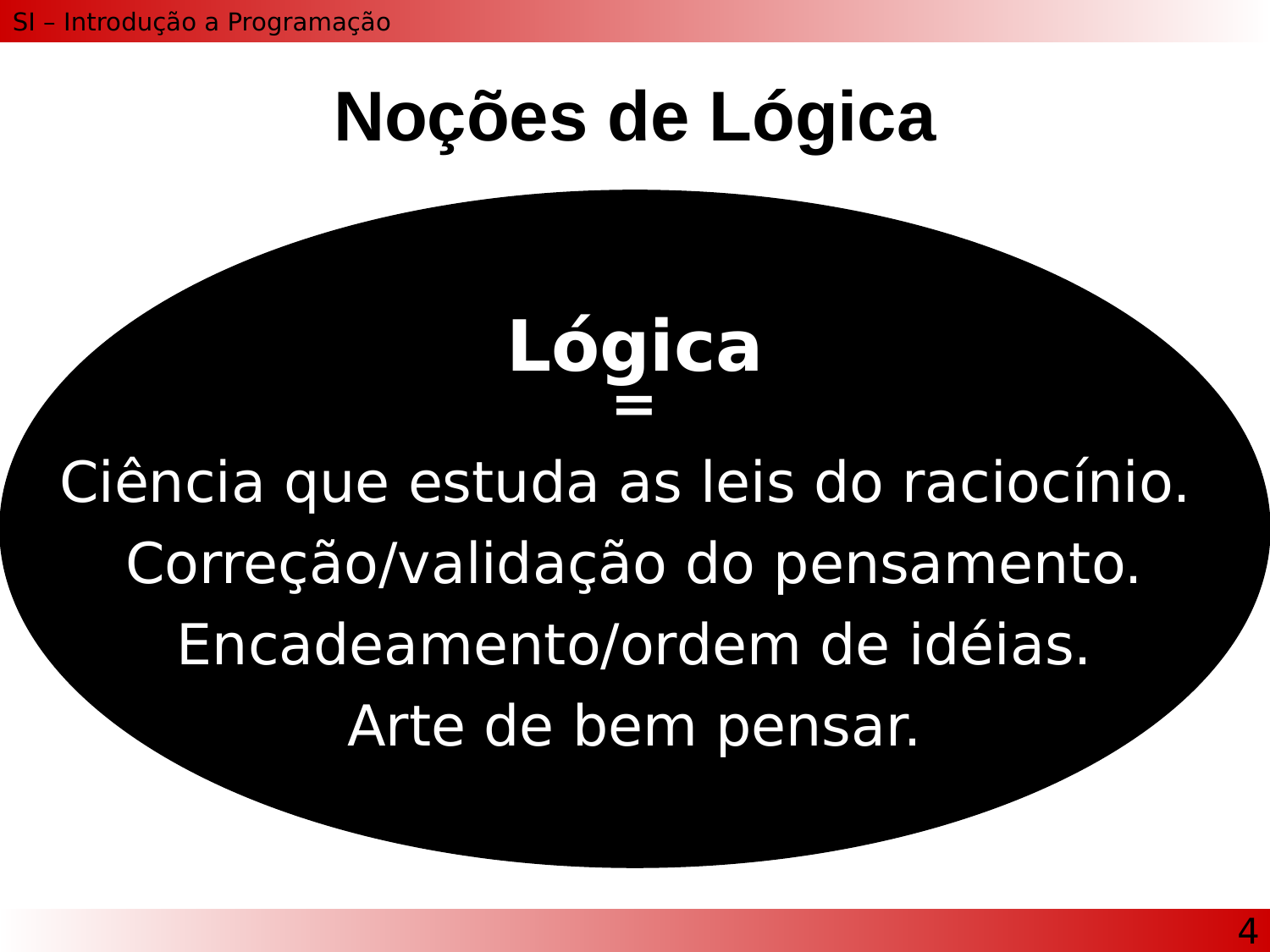

# Noções de Lógica

Lógica
=
Ciência que estuda as leis do raciocínio.
Correção/validação do pensamento.
Encadeamento/ordem de idéias.
Arte de bem pensar.

4